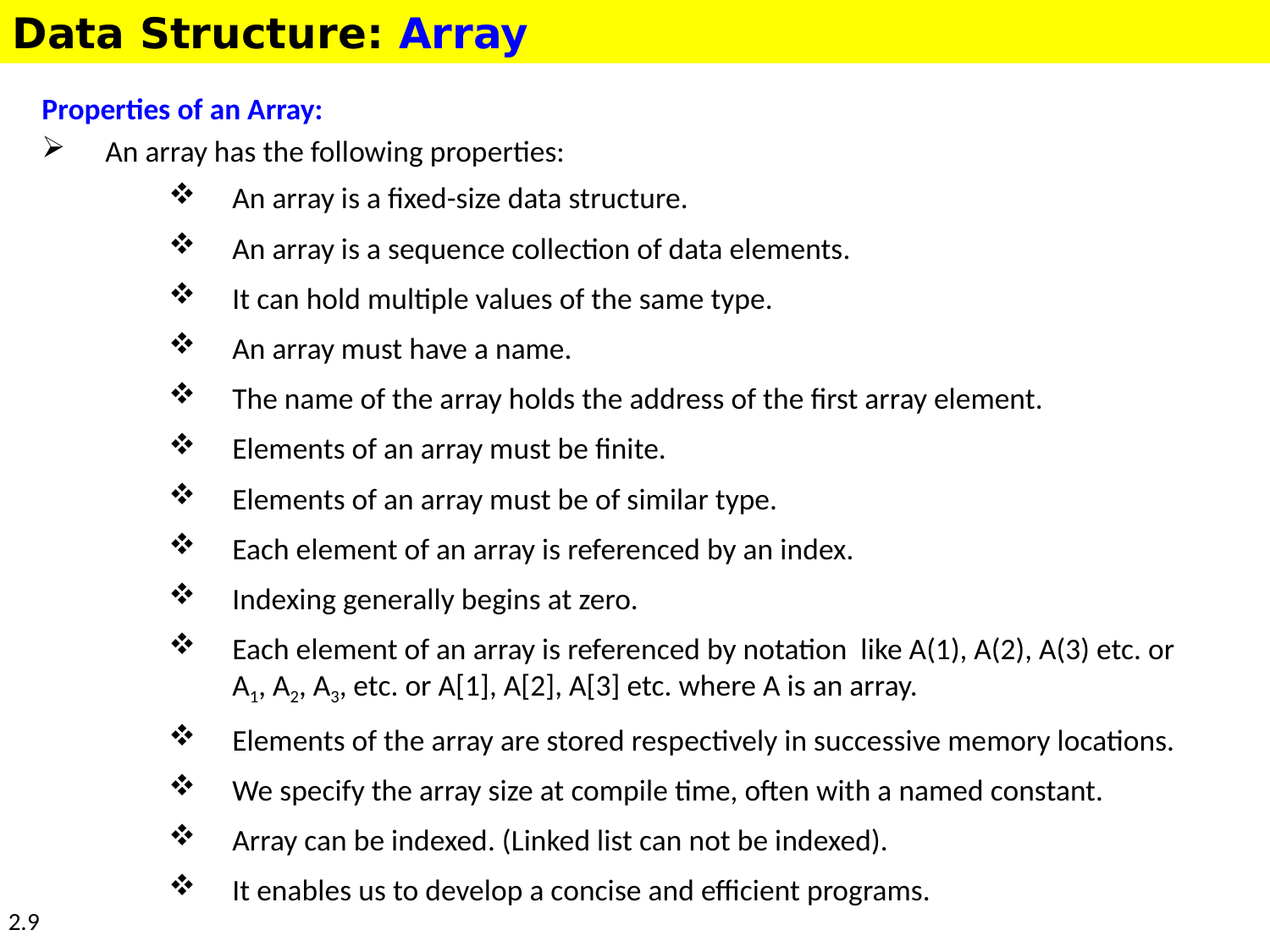

Data Structure: Array
Properties of an Array:
An array has the following properties:
An array is a fixed-size data structure.
An array is a sequence collection of data elements.
It can hold multiple values of the same type.
An array must have a name.
The name of the array holds the address of the first array element.
Elements of an array must be finite.
Elements of an array must be of similar type.
Each element of an array is referenced by an index.
Indexing generally begins at zero.
Each element of an array is referenced by notation  like A(1), A(2), A(3) etc. or A1, A2, A3, etc. or A[1], A[2], A[3] etc. where A is an array.
Elements of the array are stored respectively in successive memory locations.
We specify the array size at compile time, often with a named constant.
Array can be indexed. (Linked list can not be indexed).
It enables us to develop a concise and efficient programs.

2.9